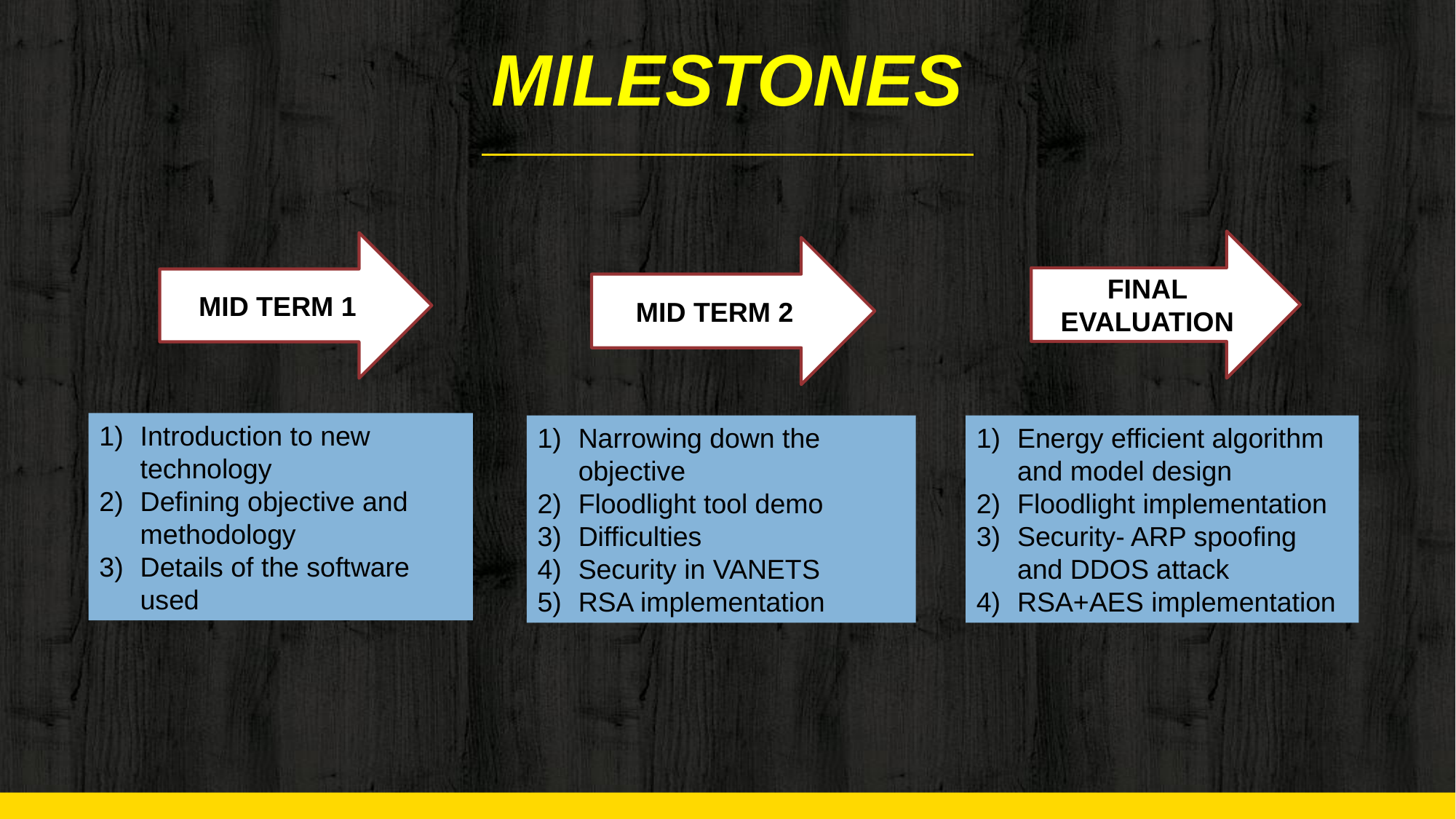

# MILESTONES
FINAL EVALUATION
MID TERM 1
MID TERM 2
Introduction to new technology
Defining objective and methodology
Details of the software used
Narrowing down the objective
Floodlight tool demo
Difficulties
Security in VANETS
RSA implementation
Energy efficient algorithm and model design
Floodlight implementation
Security- ARP spoofing and DDOS attack
RSA+AES implementation